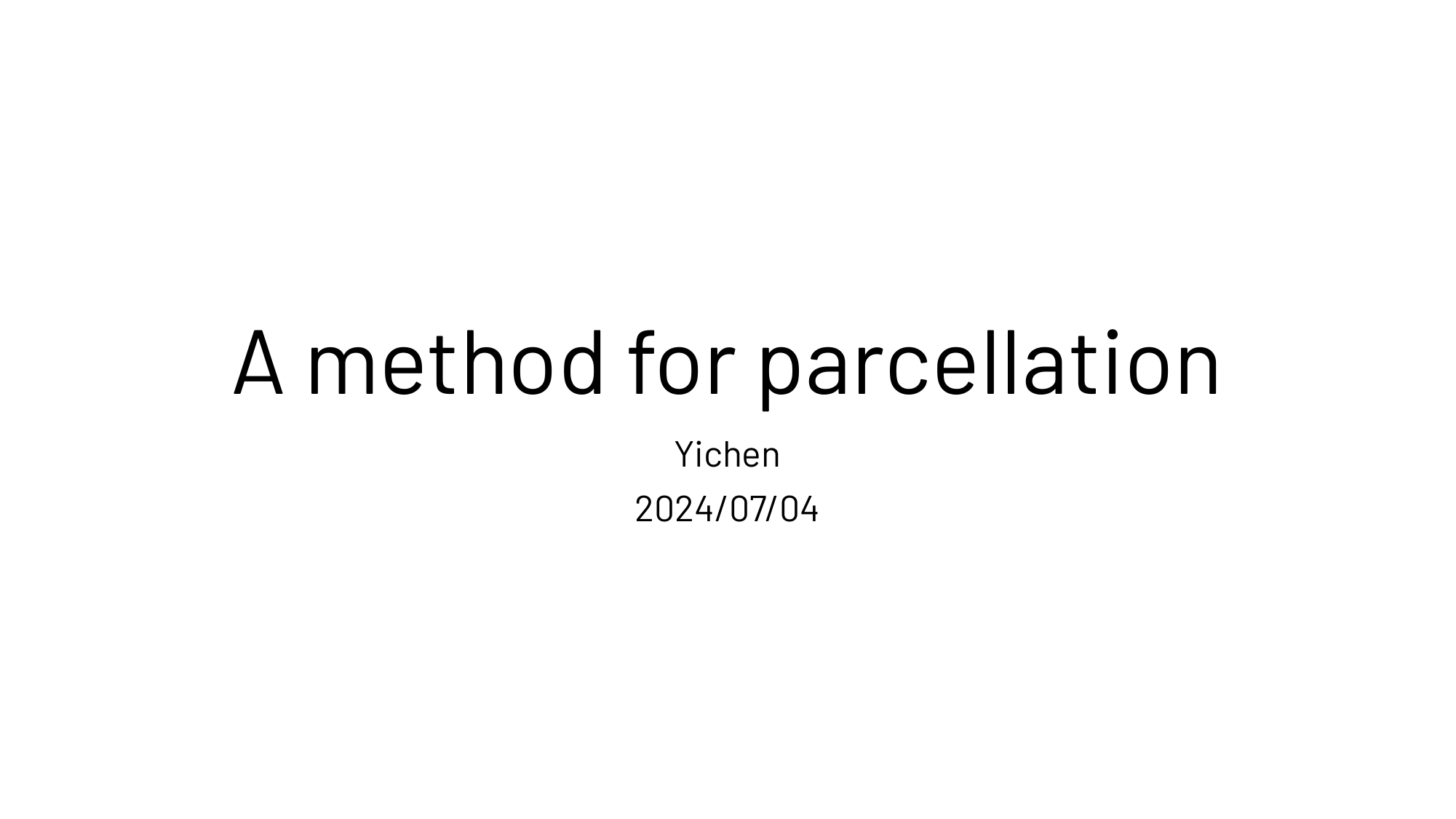

# A method for parcellation
Yichen
2024/07/04